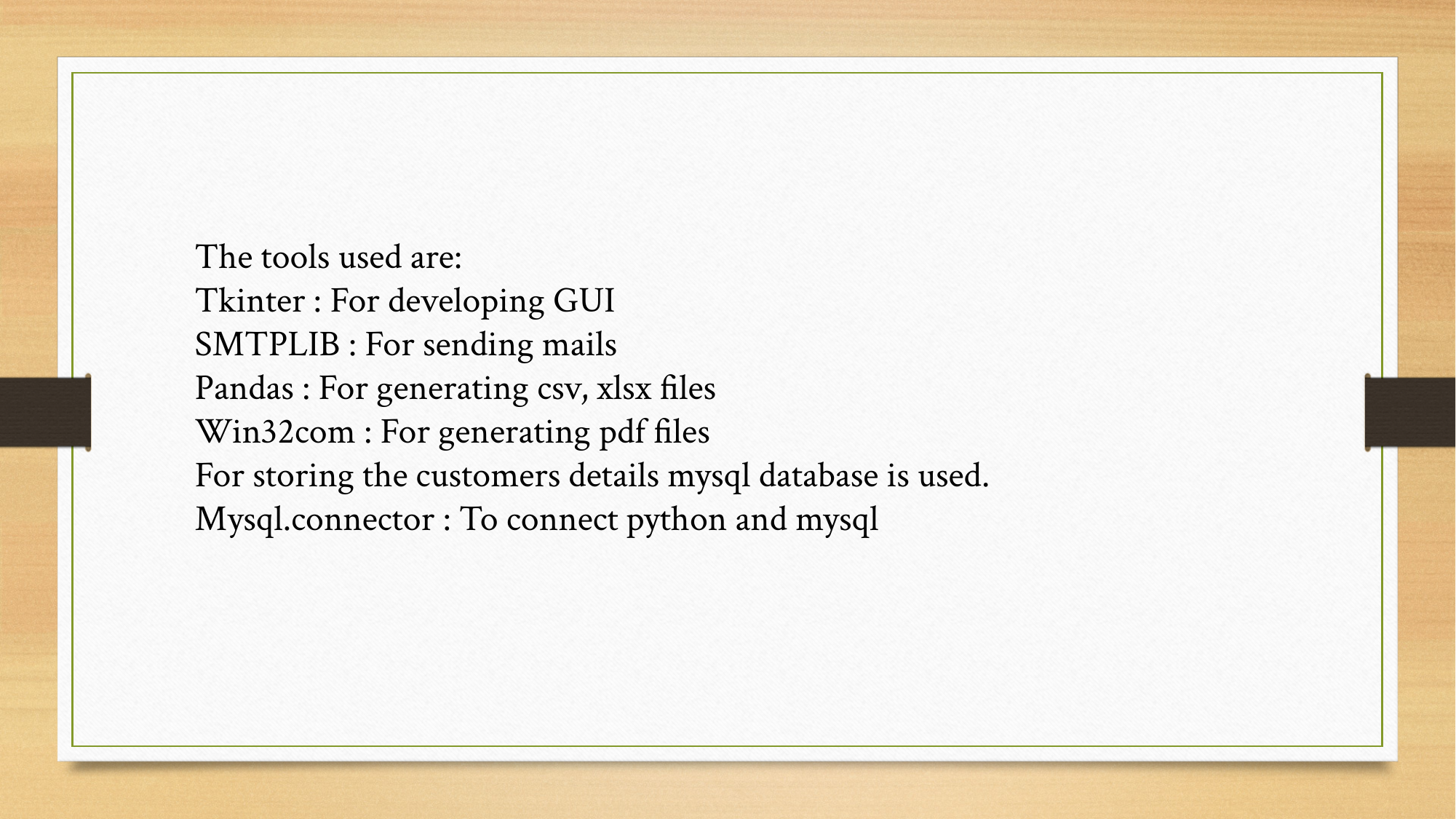

The tools used are:
Tkinter : For developing GUI
SMTPLIB : For sending mails
Pandas : For generating csv, xlsx files
Win32com : For generating pdf files
For storing the customers details mysql database is used.
Mysql.connector : To connect python and mysql